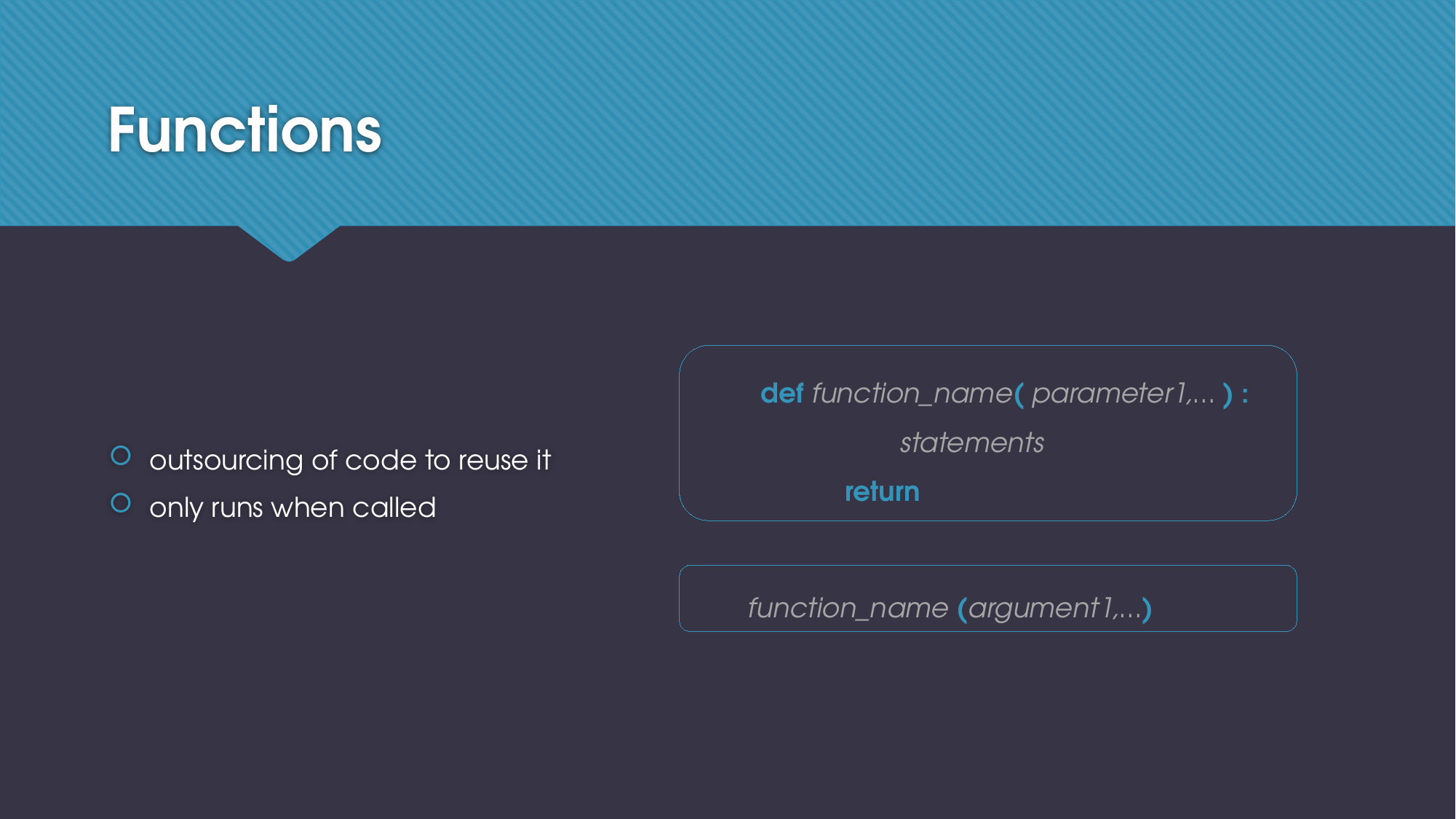

# Functions
outsourcing of code to reuse it
only runs when called
 def function_name( parameter1,… ) :
	     statements
            return
function_name (argument1,…)